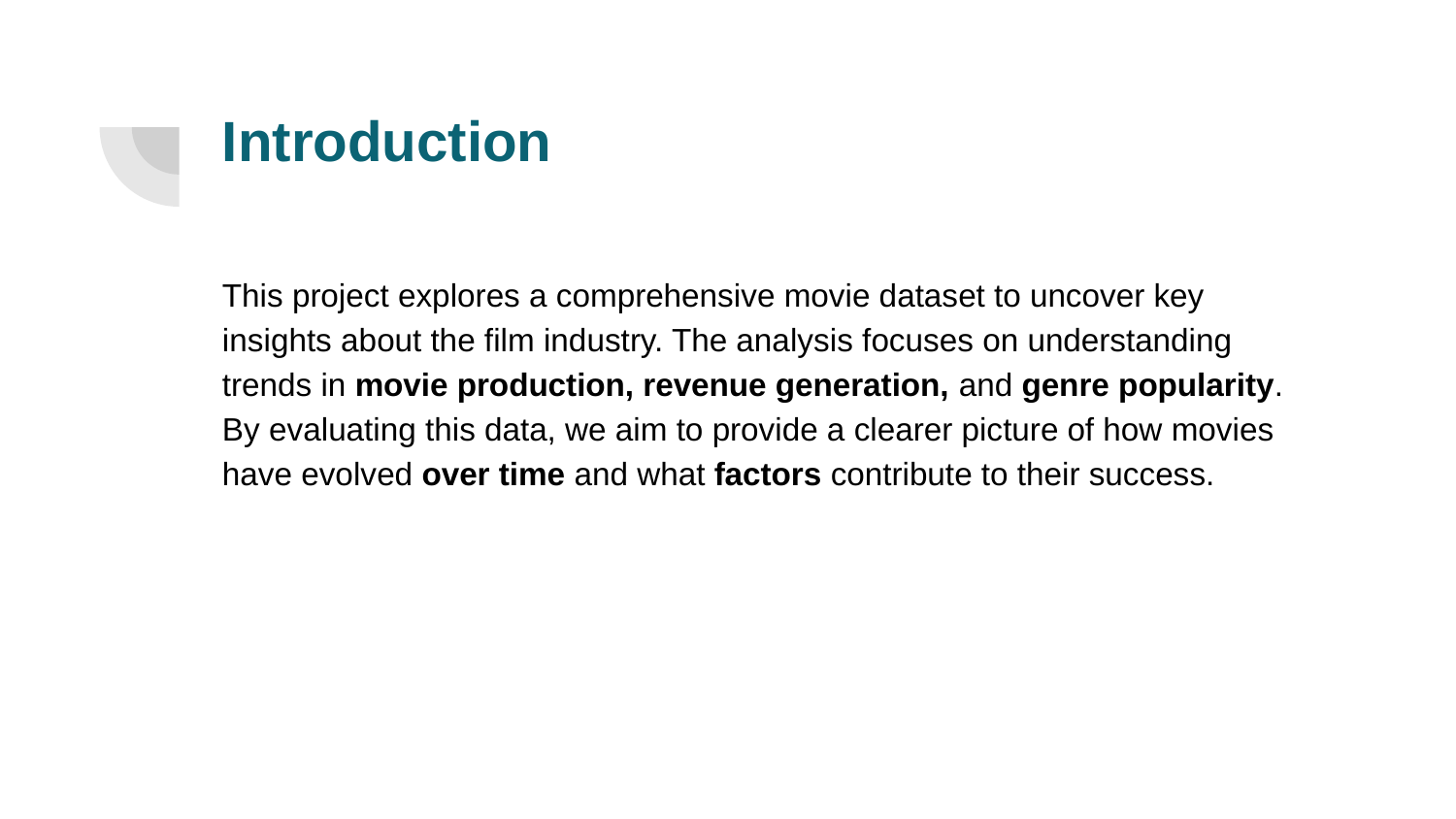

# Introduction
This project explores a comprehensive movie dataset to uncover key insights about the film industry. The analysis focuses on understanding trends in movie production, revenue generation, and genre popularity. By evaluating this data, we aim to provide a clearer picture of how movies have evolved over time and what factors contribute to their success.